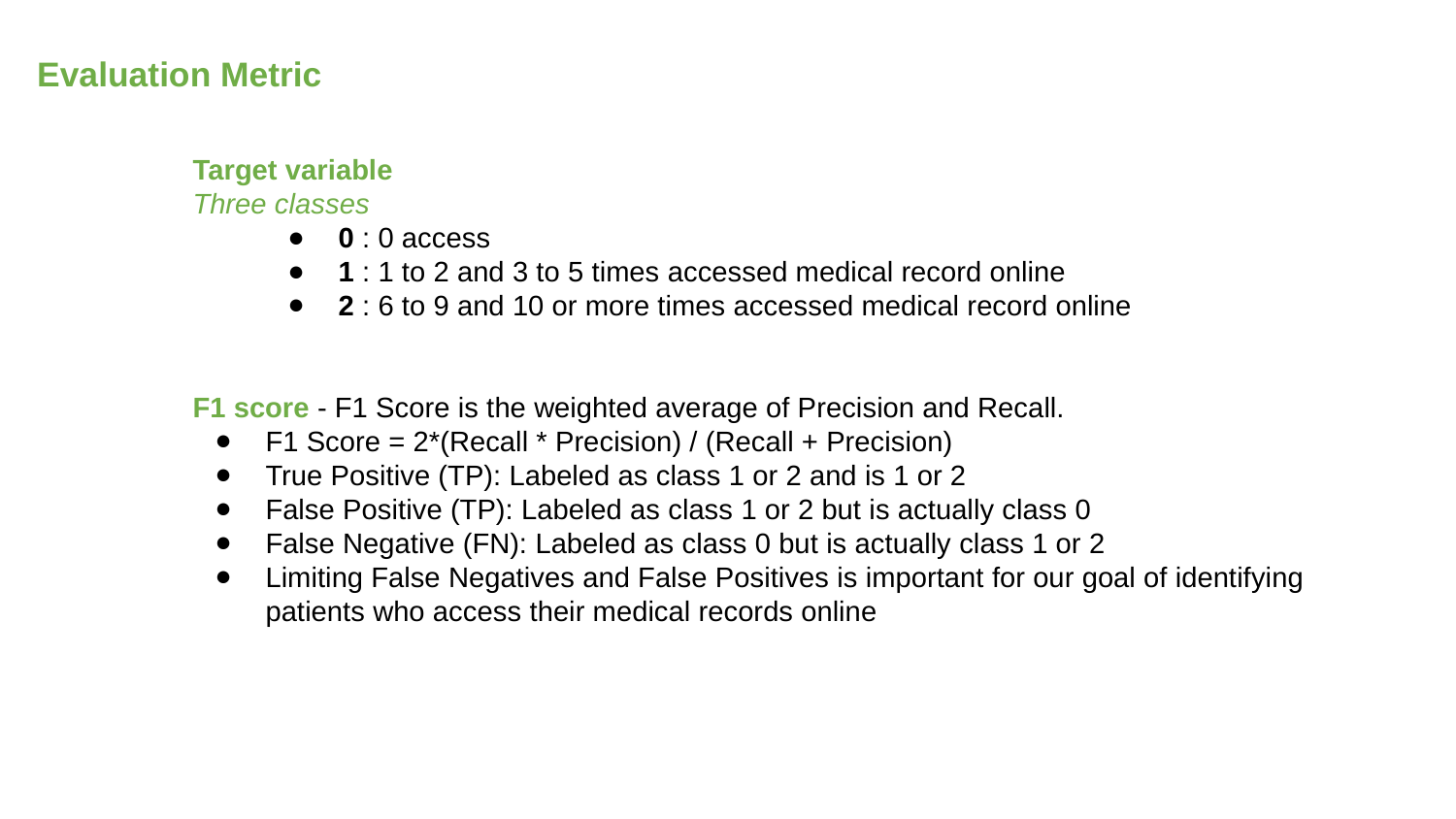

Evaluation Metric
Target variable
Three classes
0 : 0 access
1 : 1 to 2 and 3 to 5 times accessed medical record online
2 : 6 to 9 and 10 or more times accessed medical record online

F1 score - F1 Score is the weighted average of Precision and Recall.
F1 Score = 2*(Recall * Precision) / (Recall + Precision)
True Positive (TP): Labeled as class 1 or 2 and is 1 or 2
False Positive (TP): Labeled as class 1 or 2 but is actually class 0
False Negative (FN): Labeled as class 0 but is actually class 1 or 2
Limiting False Negatives and False Positives is important for our goal of identifying patients who access their medical records online